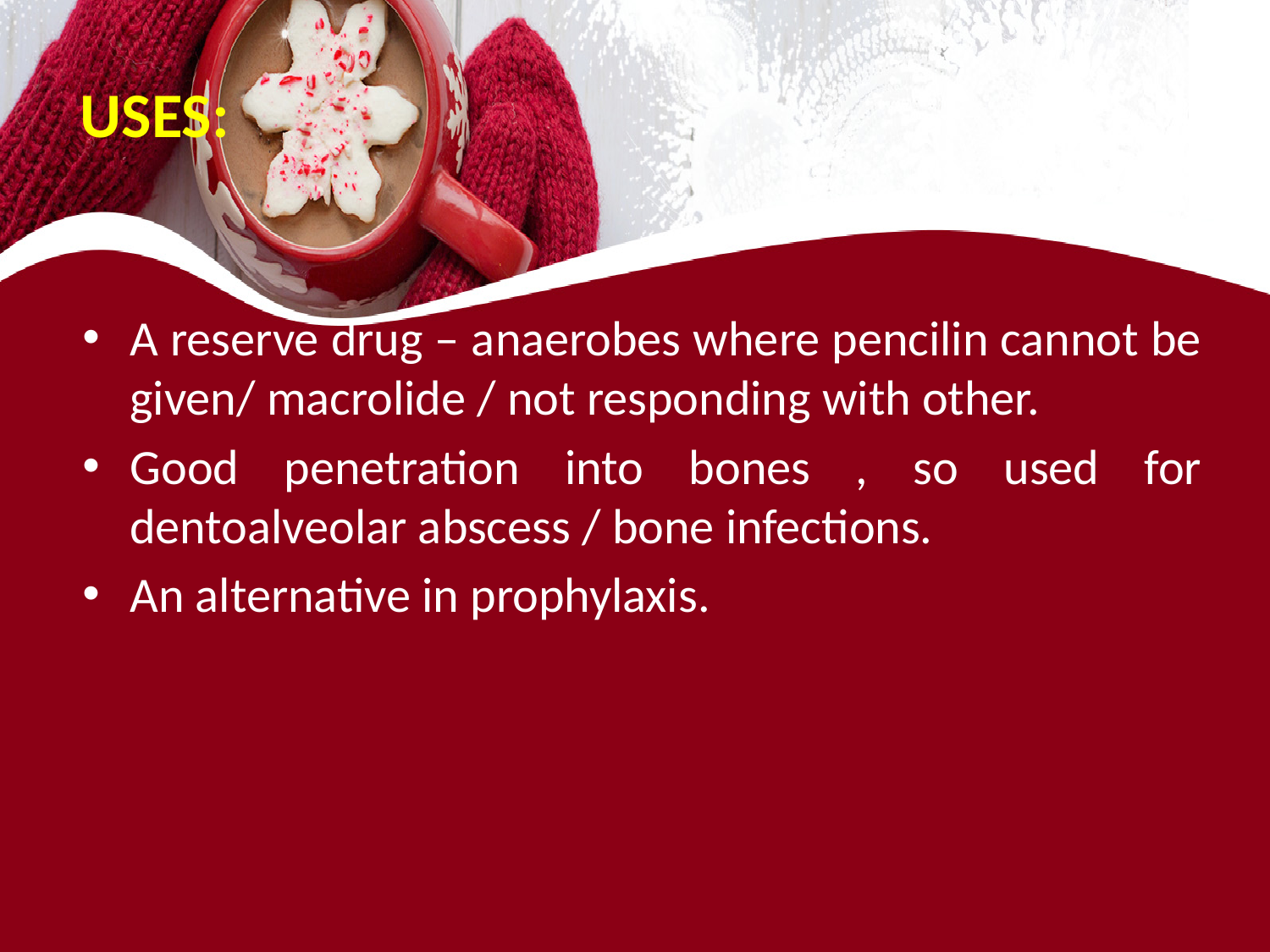

# USES:
A reserve drug – anaerobes where pencilin cannot be given/ macrolide / not responding with other.
Good penetration into bones , so used for dentoalveolar abscess / bone infections.
An alternative in prophylaxis.